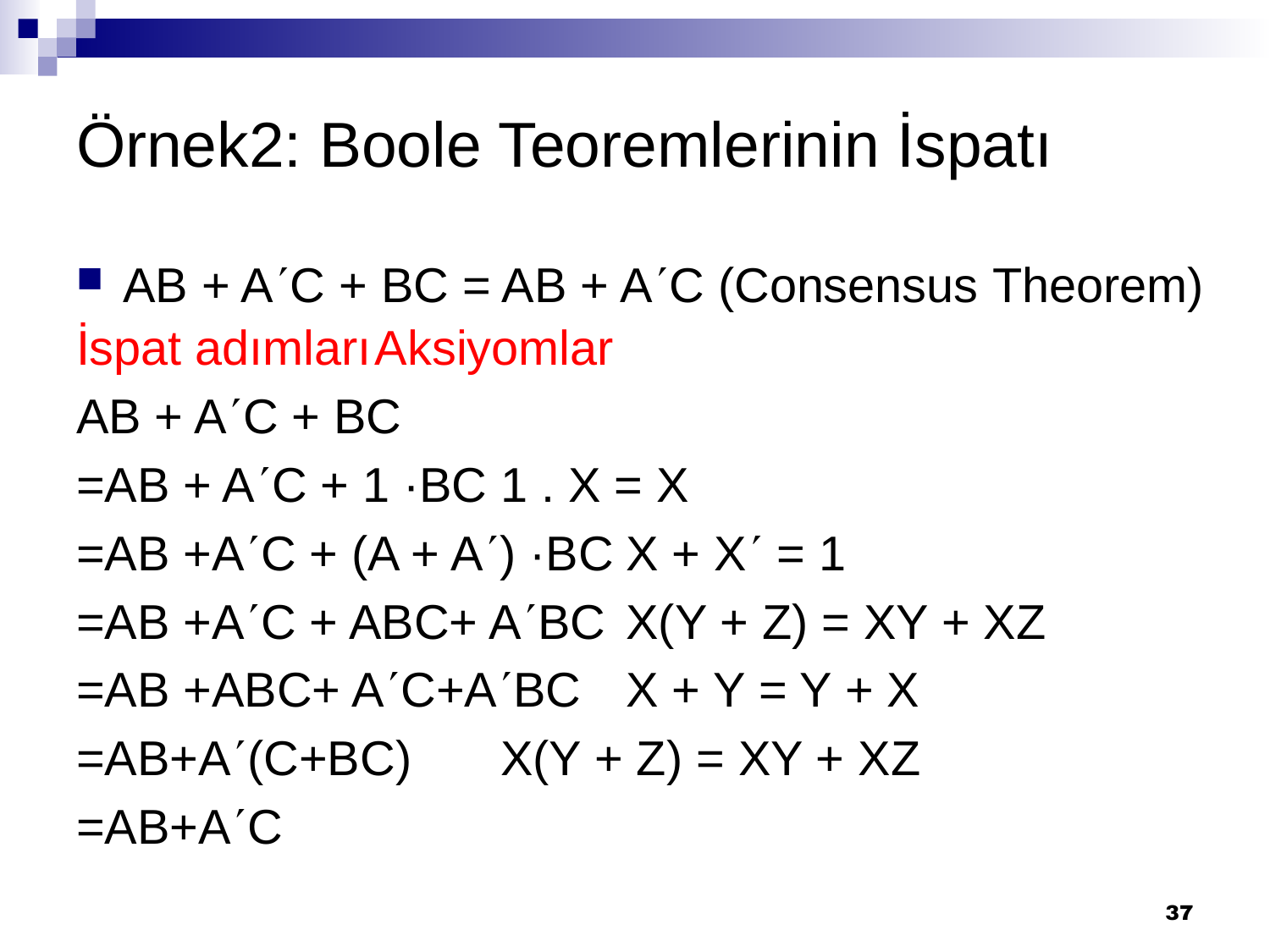

# Örnek2: Boole Teoremlerinin İspatı
AB + A′C + BC = AB + A′C (Consensus Theorem)
İspat adımları			Aksiyomlar
AB + A′C + BC
=AB + A′C + 1 ·BC		1 . X = X
=AB +A′C + (A + A′) ·BC	X + X′ = 1
=AB +A′C + ABC+ A′BC	X(Y + Z) = XY + XZ
=AB +ABC+ A′C+A′BC		X + Y = Y + X
=AB+A′(C+BC)			X(Y + Z) = XY + XZ
=AB+A′C
37